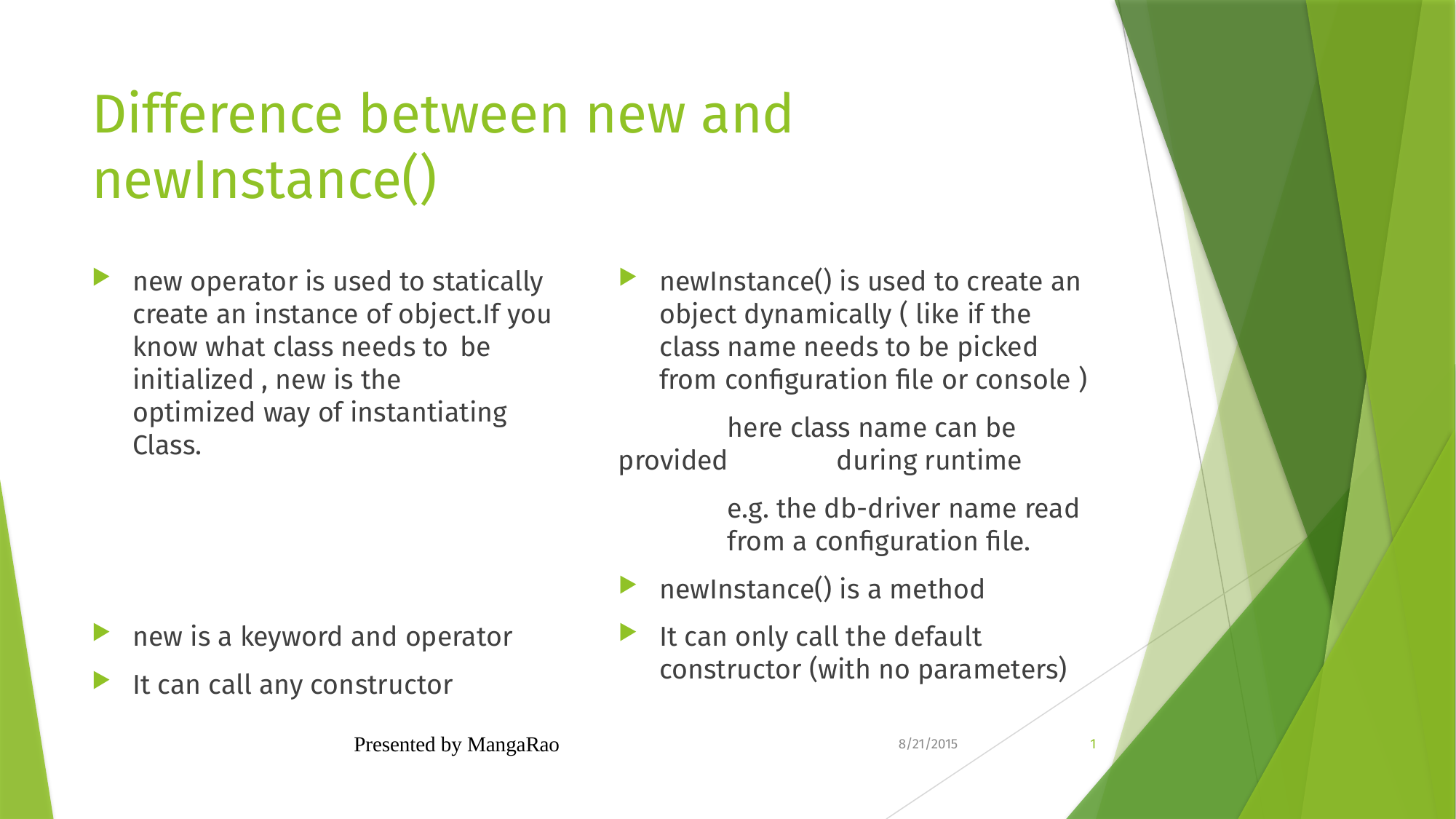

# Difference between new and newInstance()
new operator is used to statically create an instance of object.If you know what class needs to 	be initialized , new is the 	optimized way of instantiating Class.

new is a keyword and operator
It can call any constructor
newInstance() is used to create an object dynamically ( like if the class name needs to be picked from configuration file or console )
	here class name can be provided 	during runtime
 	e.g. the db-driver name read 	from a configuration file.
newInstance() is a method
It can only call the default constructor (with no parameters)
Presented by MangaRao
8/21/2015
1